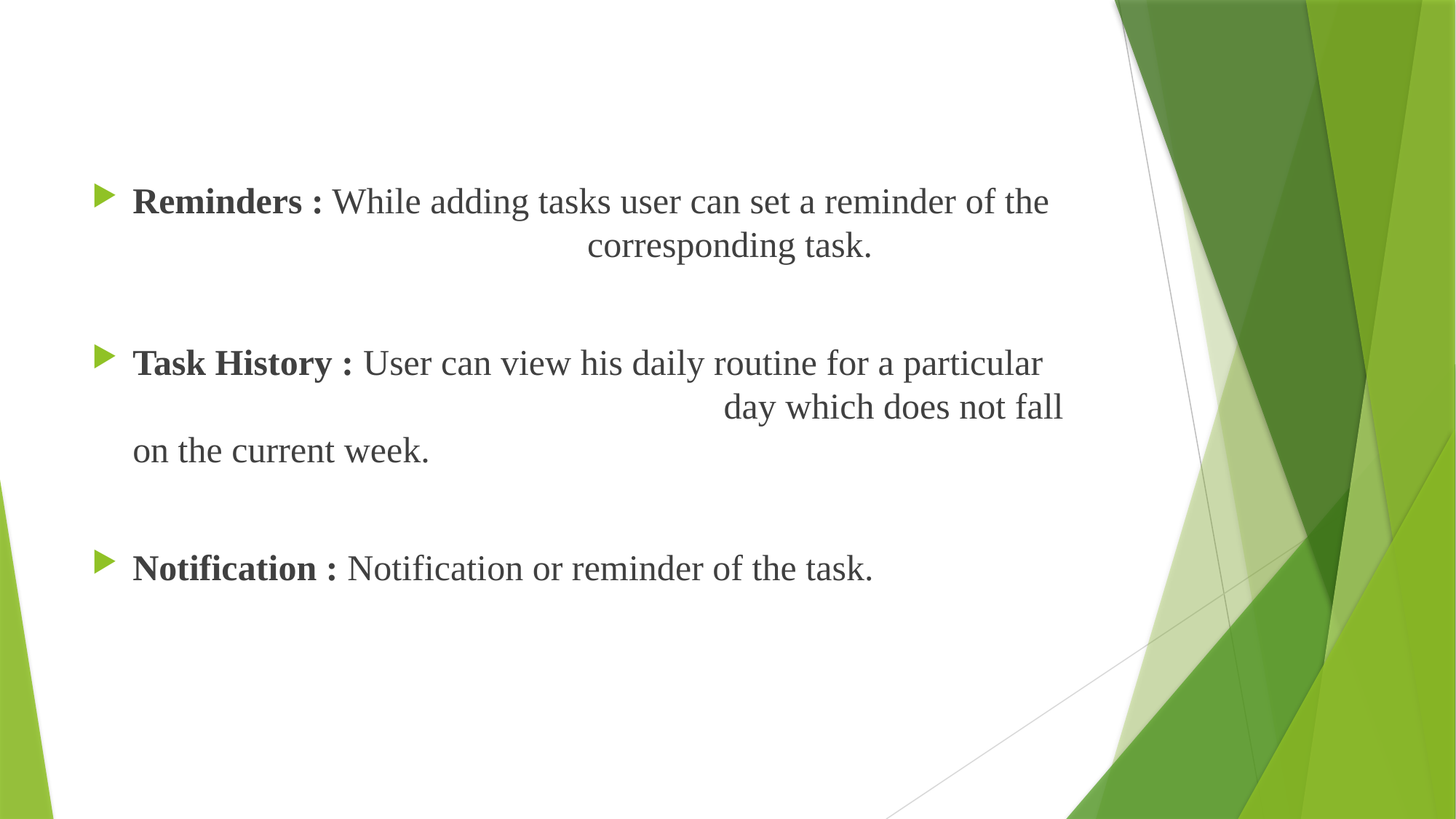

Reminders : While adding tasks user can set a reminder of the      				  corresponding task.

Task History : User can view his daily routine for a particular 					     day which does not fall on the current week.

Notification : Notification or reminder of the task.